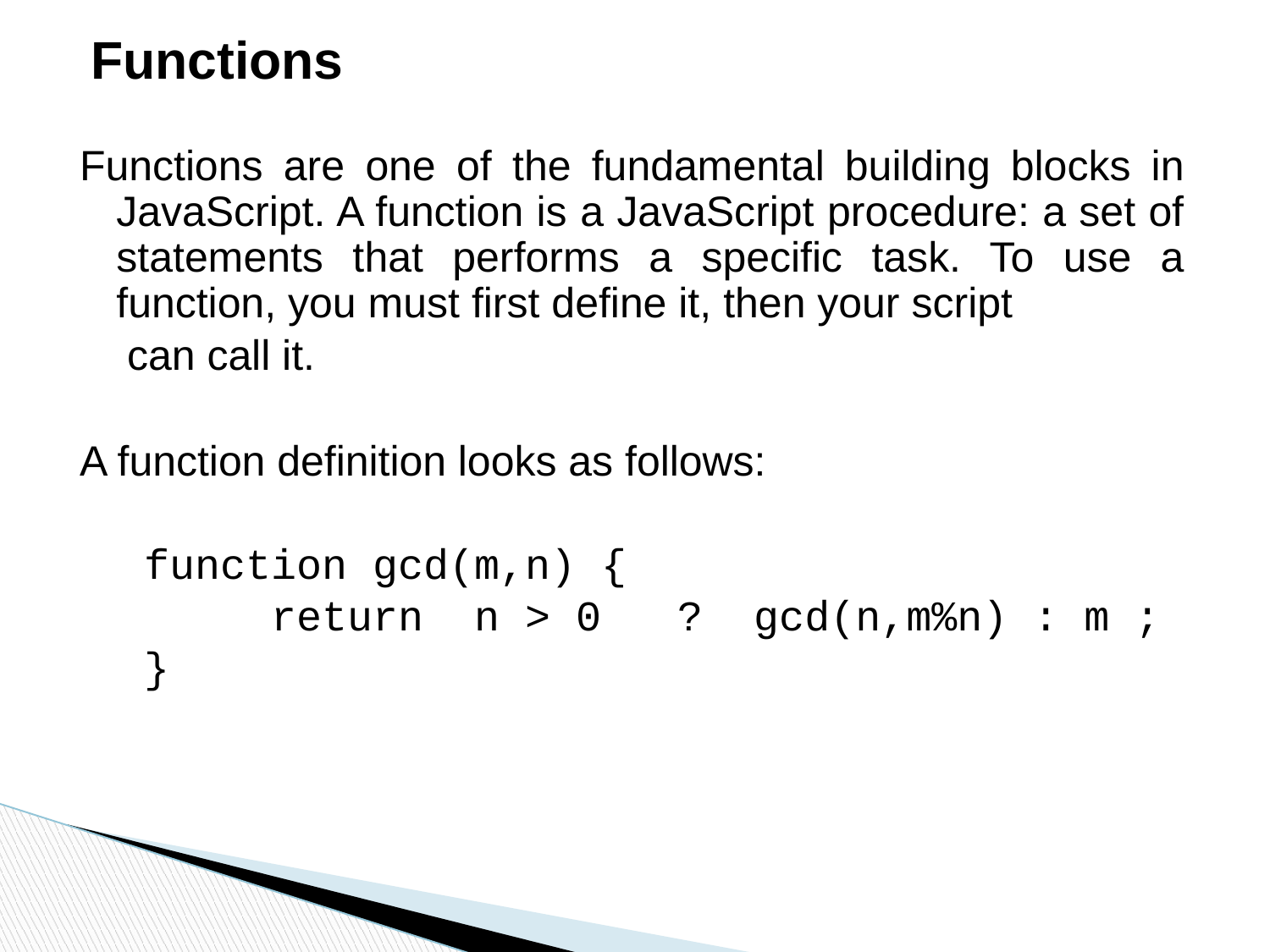

Functions
Functions are one of the fundamental building blocks in JavaScript. A function is a JavaScript procedure: a set of statements that performs a specific task. To use a function, you must first define it, then your script
    can call it.

A function definition looks as follows:

 function gcd(m,n) {
      return  n > 0   ?  gcd(n,m%n) : m ;
 }